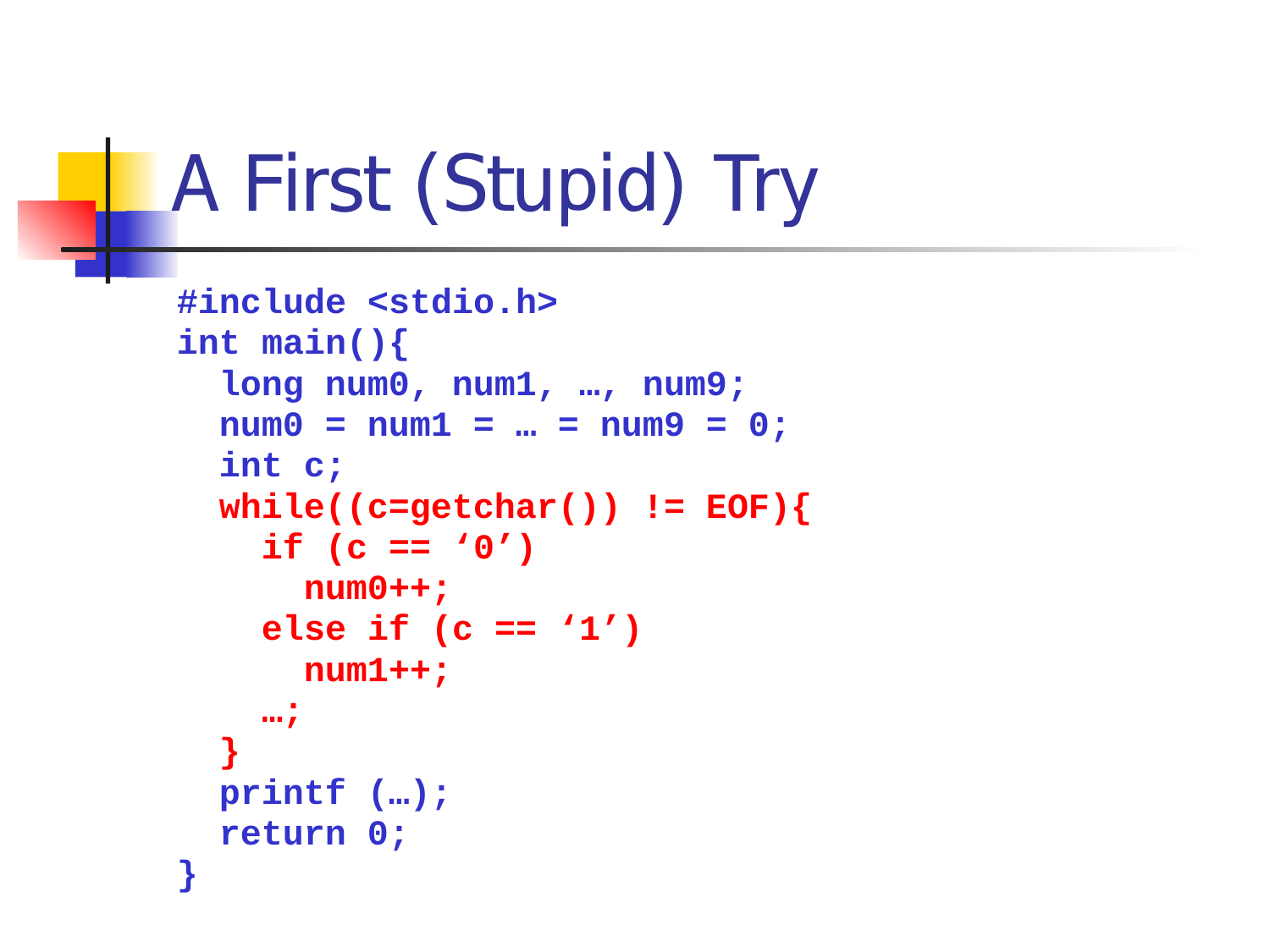

# A First (Stupid) Try
#include <stdio.h>
int main(){
  long num0, num1, …, num9;
  num0 = num1 = … = num9 = 0;
  int c;
  while((c=getchar()) != EOF){
    if (c == ‘0’)
      num0++;
    else if (c == ‘1’)
      num1++;
    …;
  }
  printf (…);
  return 0;
}